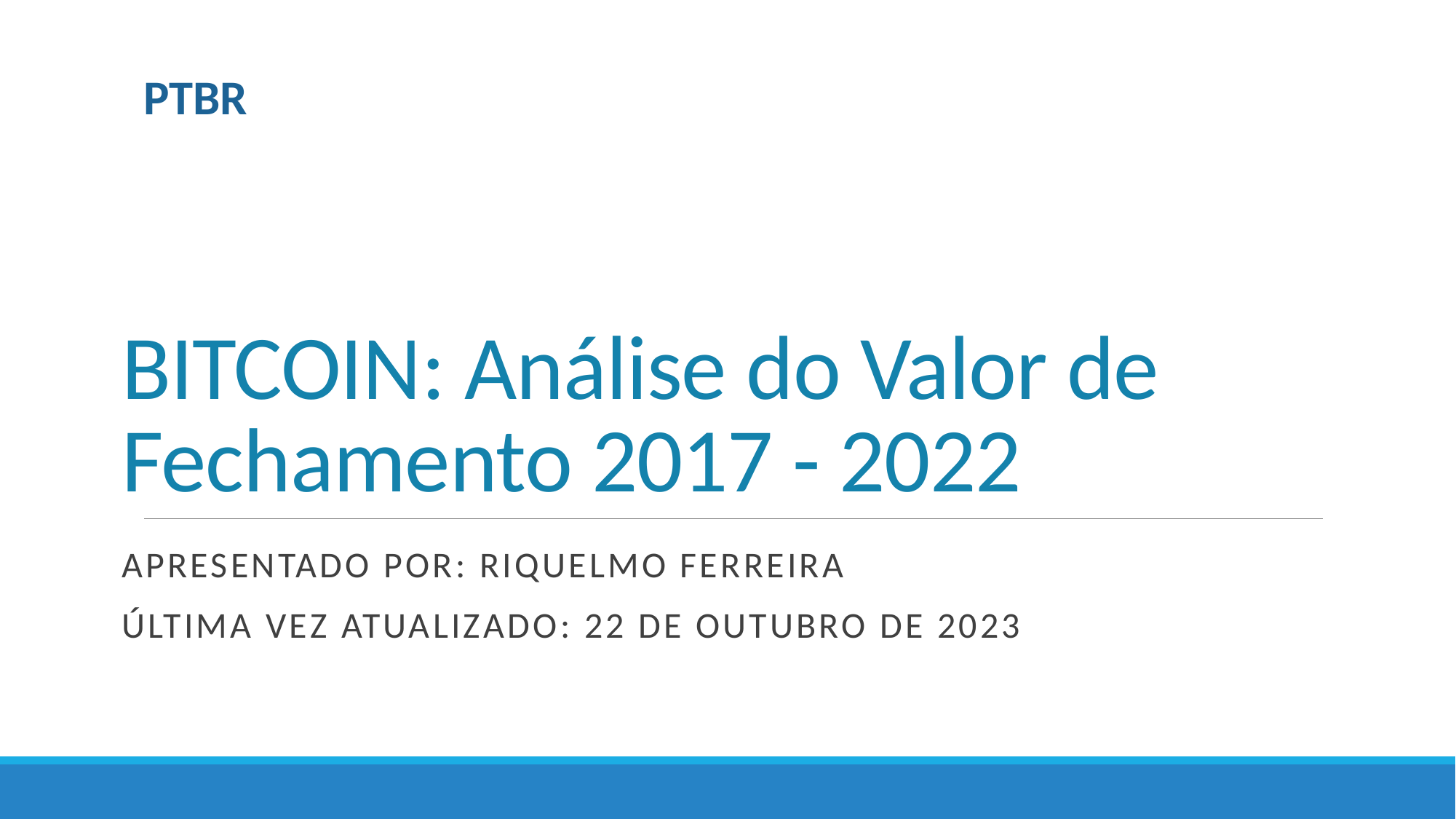

PTBR
# BITCOIN: Análise do Valor de Fechamento 2017 - 2022
Apresentado por: Riquelmo ferreira
Última vez atualizado: 22 DE OUTubro de 2023